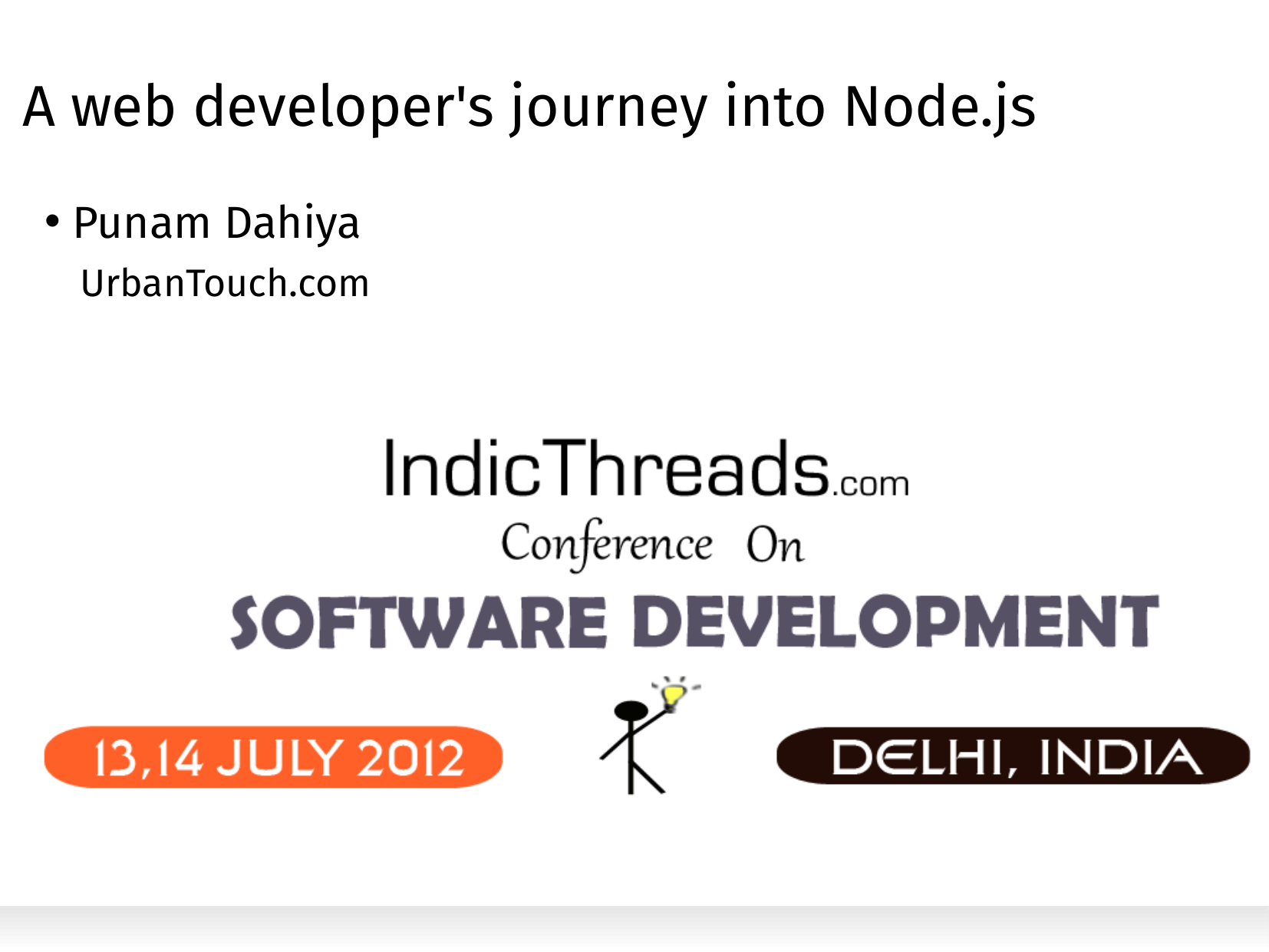

# A web developer's journey into Node.js
 Punam Dahiya
UrbanTouch.com